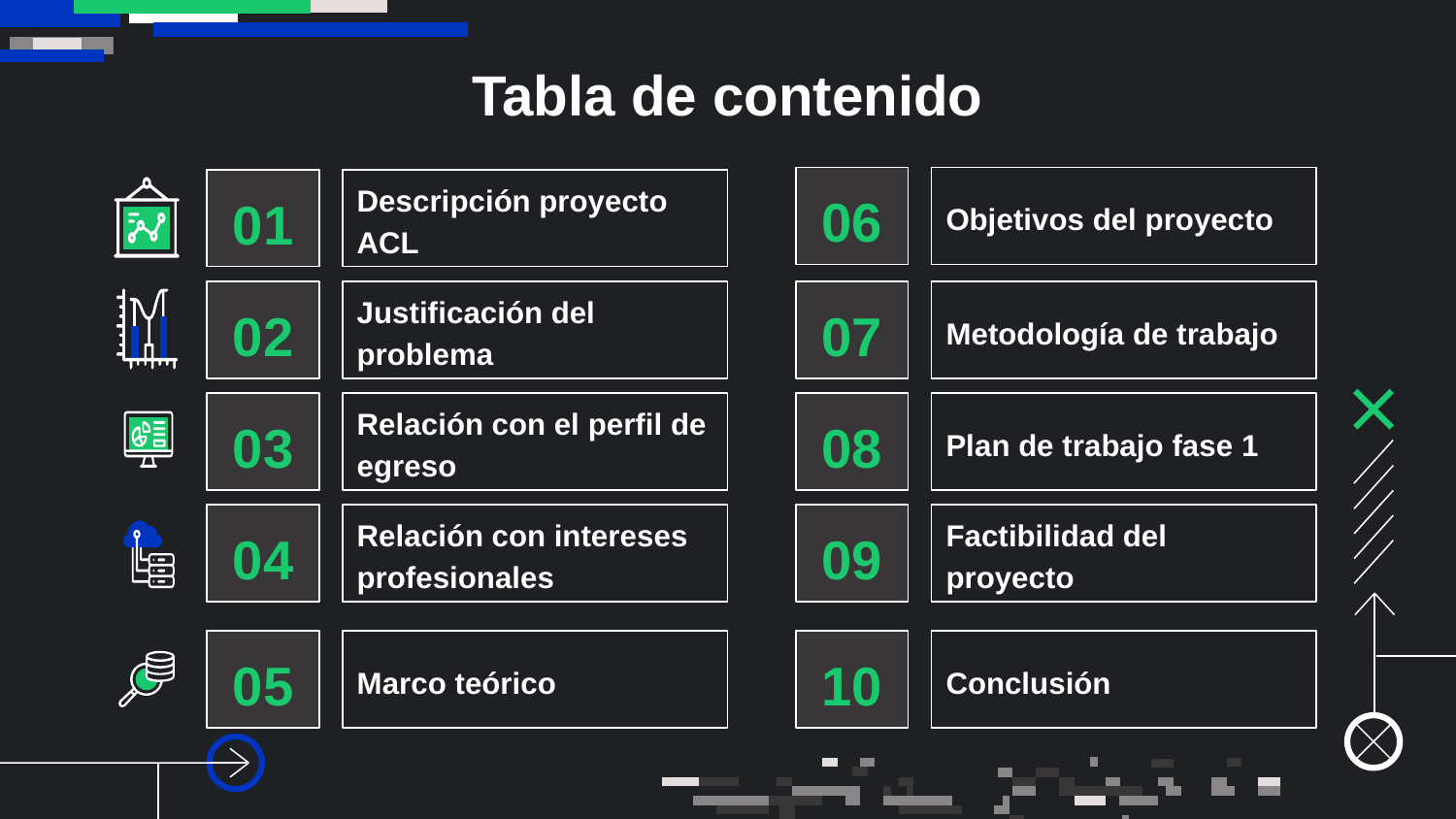

# Tabla de contenido
06
Objetivos del proyecto
01
Descripción proyecto ACL

02
Justificación del problema
07
Metodología de trabajo

03
Relación con el perfil de egreso
08
Plan de trabajo fase 1

04
Relación con intereses profesionales
09
Factibilidad del proyecto

05
Marco teórico
10
Conclusión